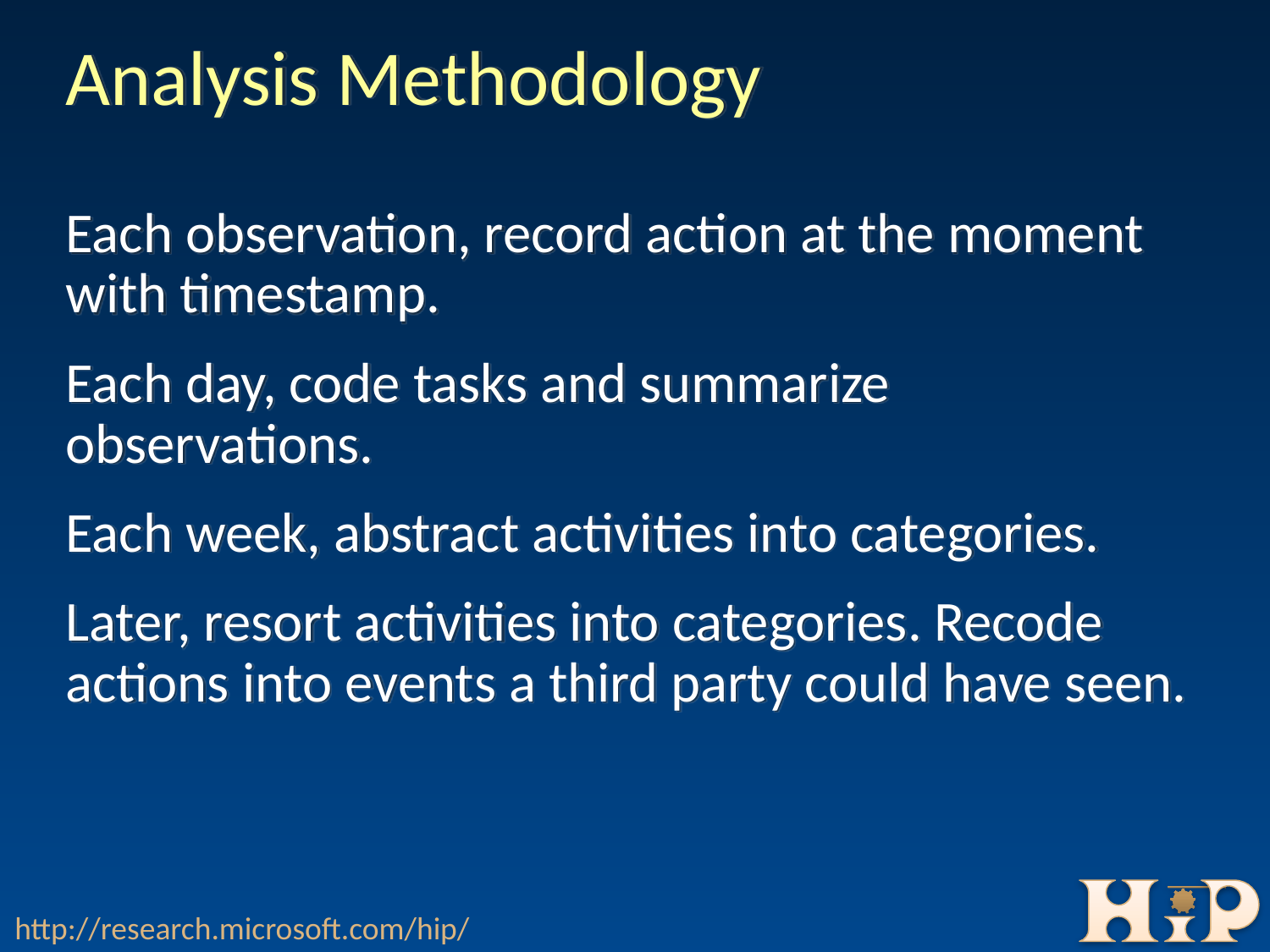

# Analysis Methodology
Each observation, record action at the moment with timestamp.
Each day, code tasks and summarize observations.
Each week, abstract activities into categories.
Later, resort activities into categories. Recode actions into events a third party could have seen.